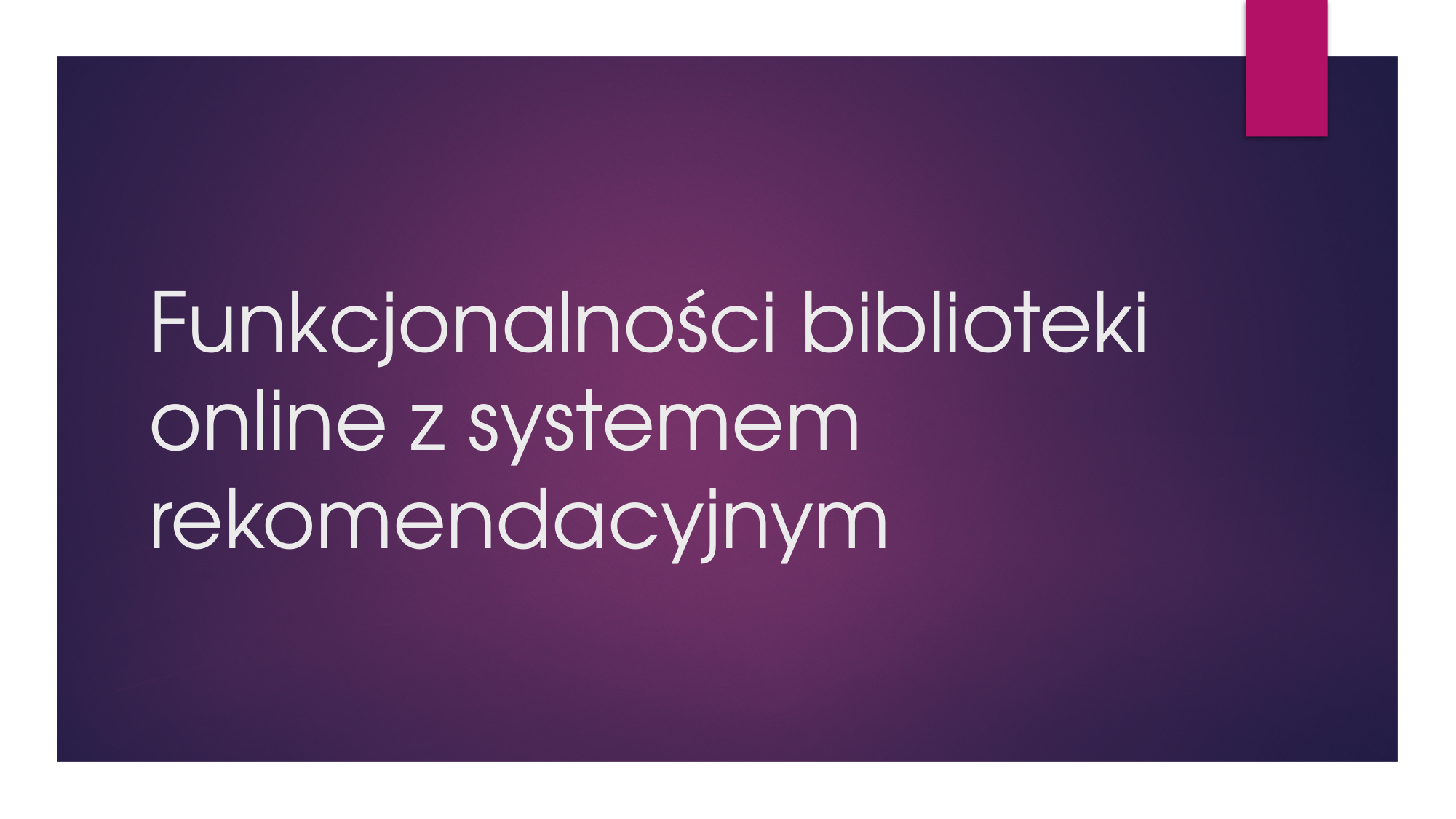

# Funkcjonalności biblioteki online z systemem rekomendacyjnym